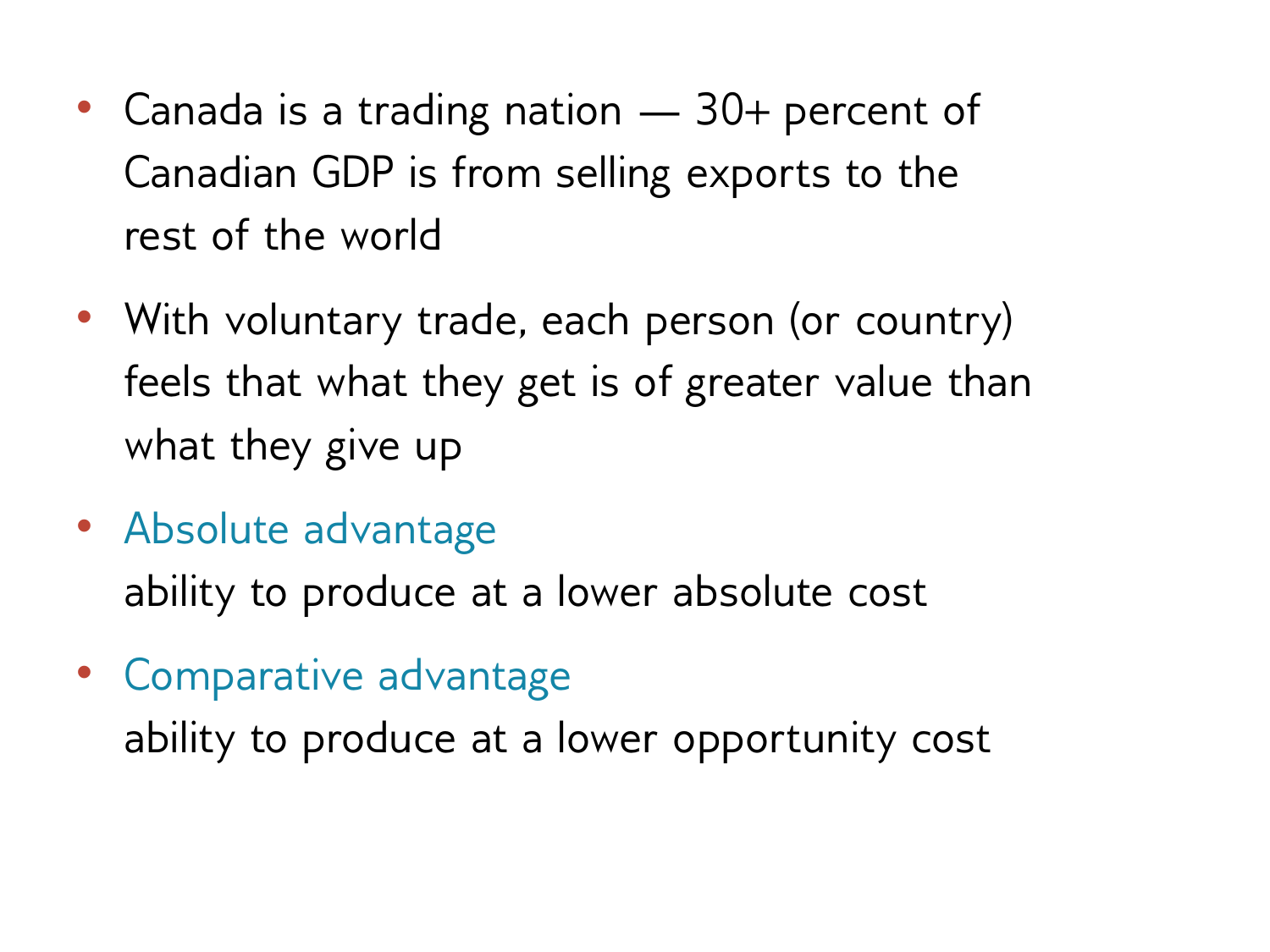

Canada is a trading nation — 30+ percent of Canadian GDP is from selling exports to the
rest of the world
With voluntary trade, each person (or country)
feels that what they get is of greater value than
what they give up
Absolute advantage
ability to produce at a lower absolute cost
Comparative advantage
ability to produce at a lower opportunity cost